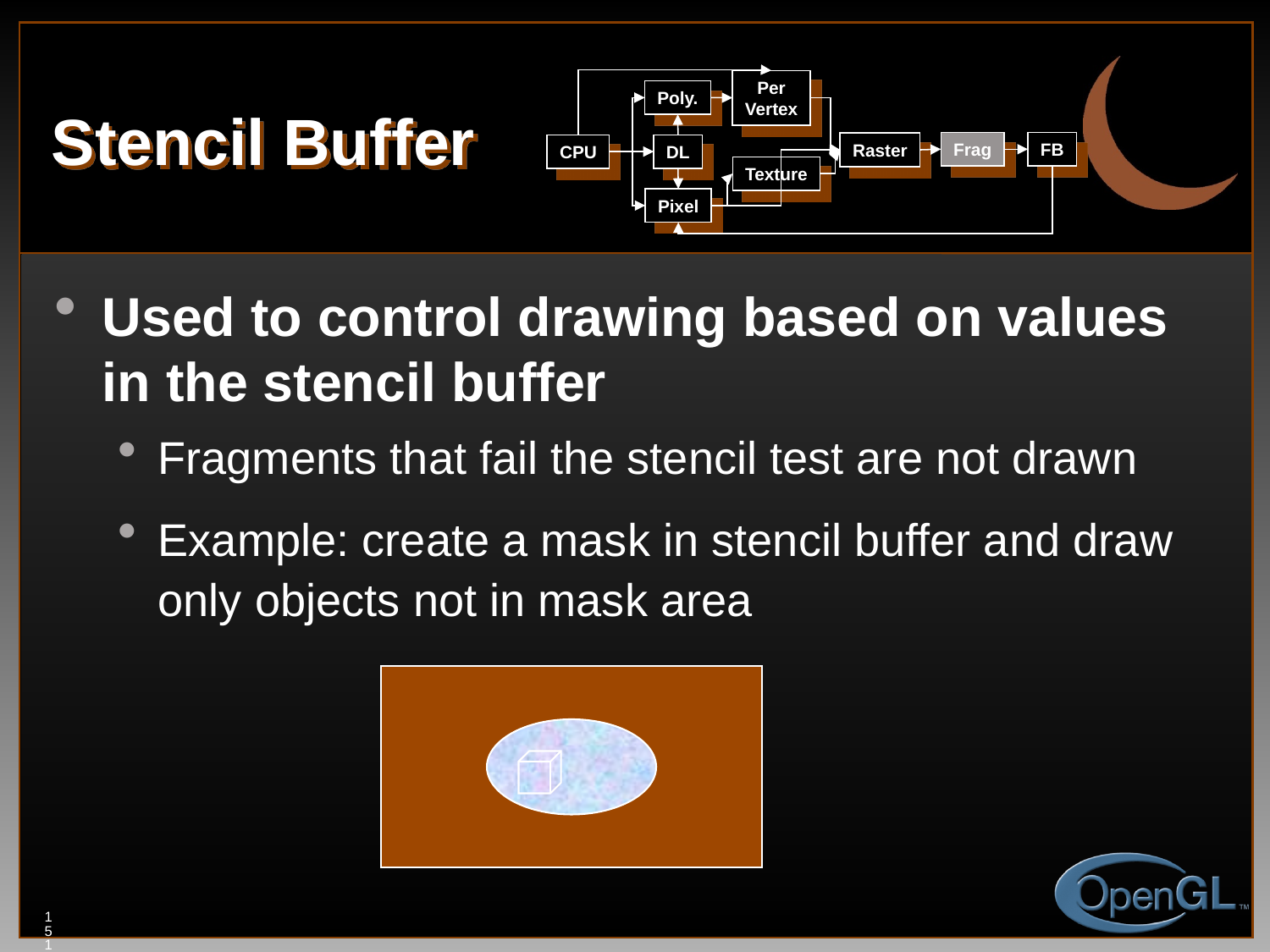

# Stencil Buffer
Per
Vertex
Poly.
Frag
FB
Raster
CPU
DL
Texture
Pixel
Used to control drawing based on values in the stencil buffer
Fragments that fail the stencil test are not drawn
Example: create a mask in stencil buffer and draw only objects not in mask area

151